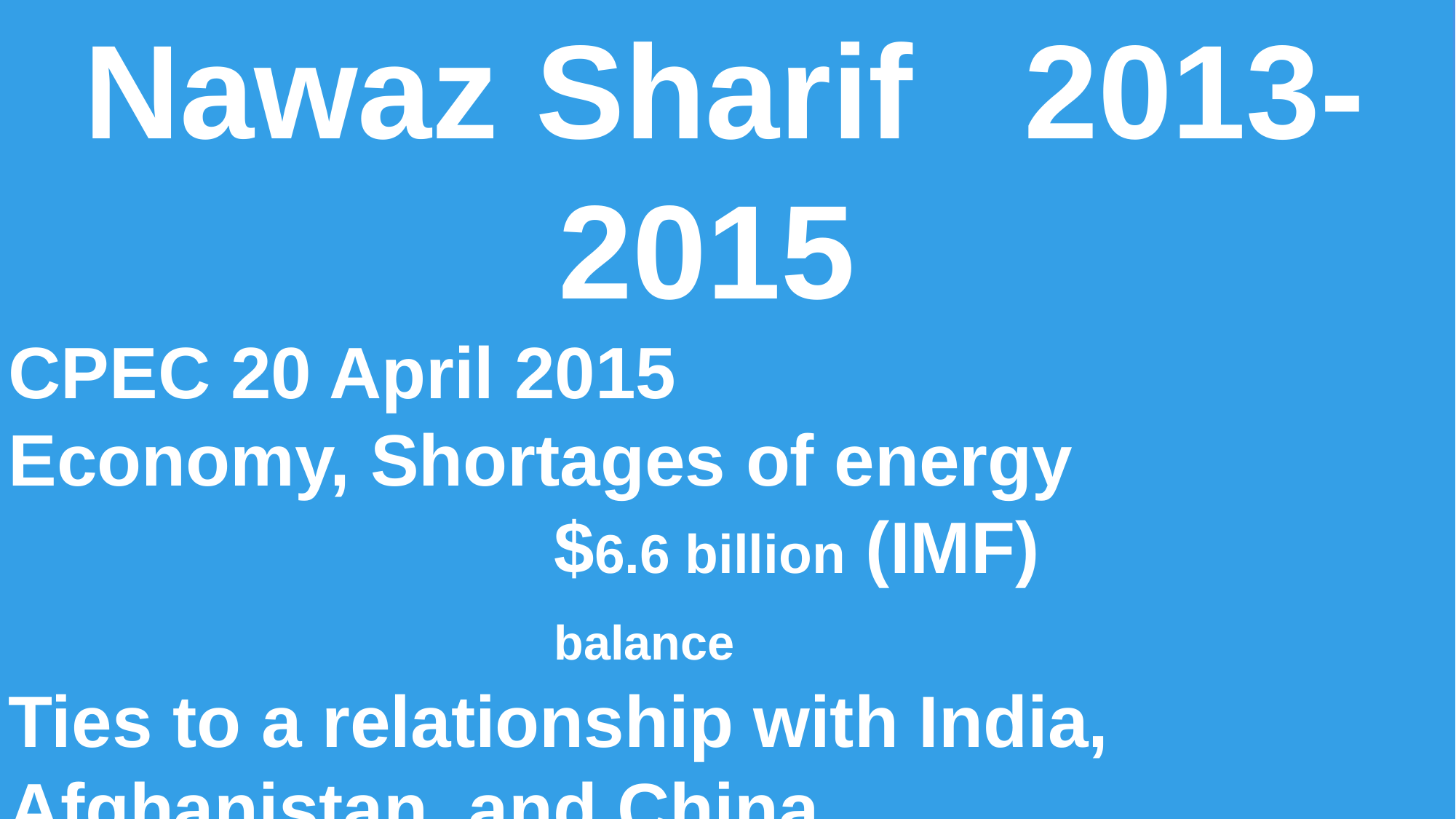

Nawaz Sharif   2013-2015
CPEC 20 April 2015
Economy, Shortages of energy
					$6.6 billion (IMF)
					balance
Ties to a relationship with India, Afghanistan, and China
China: Premier meet with the PM of Pakistan in 2013